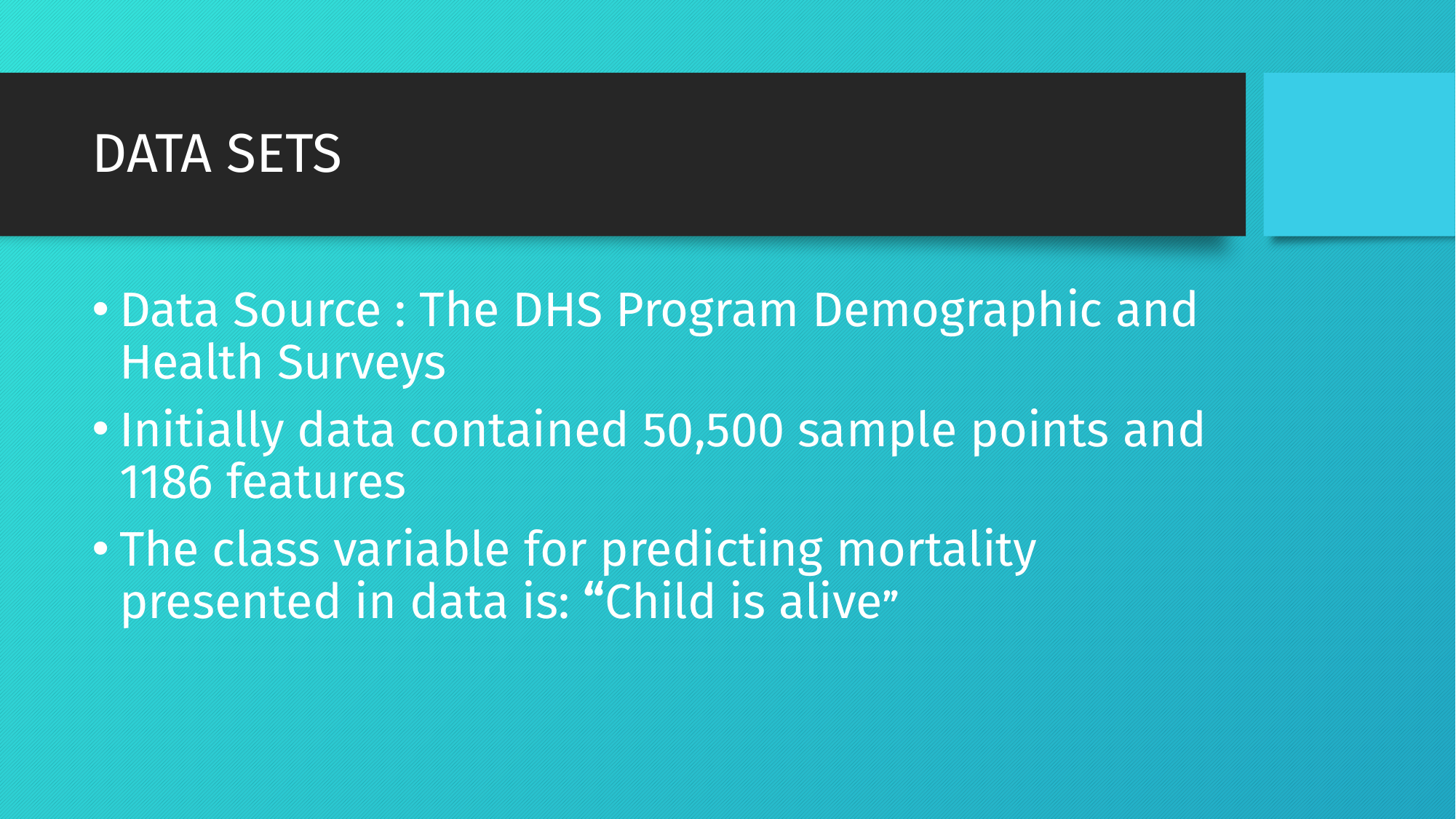

# DATA SETS
Data Source : The DHS Program Demographic and Health Surveys
Initially data contained 50,500 sample points and 1186 features
The class variable for predicting mortality presented in data is: “Child is alive”